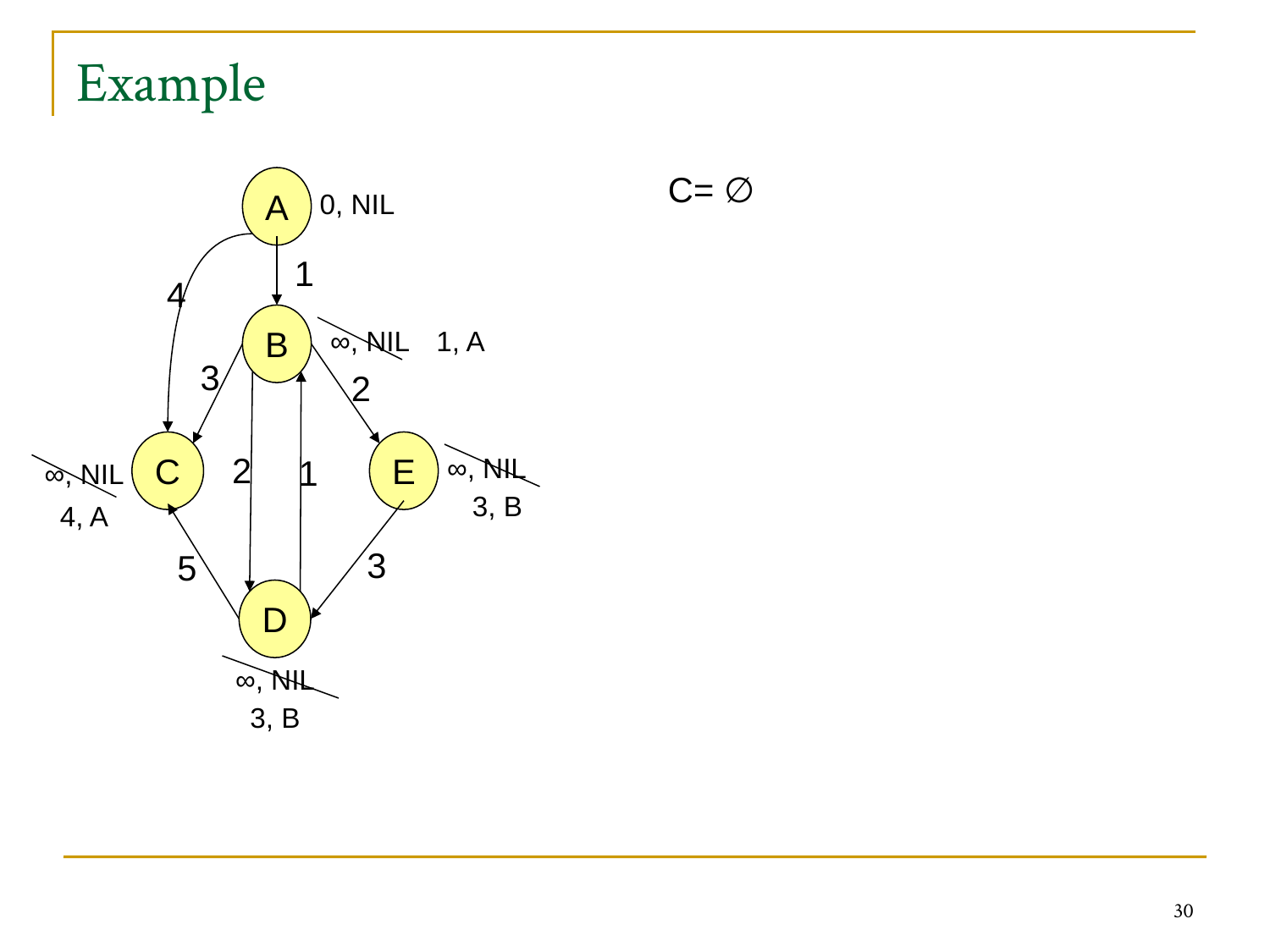

# Example
C= ∅
A
0, NIL
1
4
B
∞, NIL

1, A
3
2
C
E
2
1
∞, NIL

∞, NIL

3, B
4, A
3
5
D

∞, NIL
3, B
30